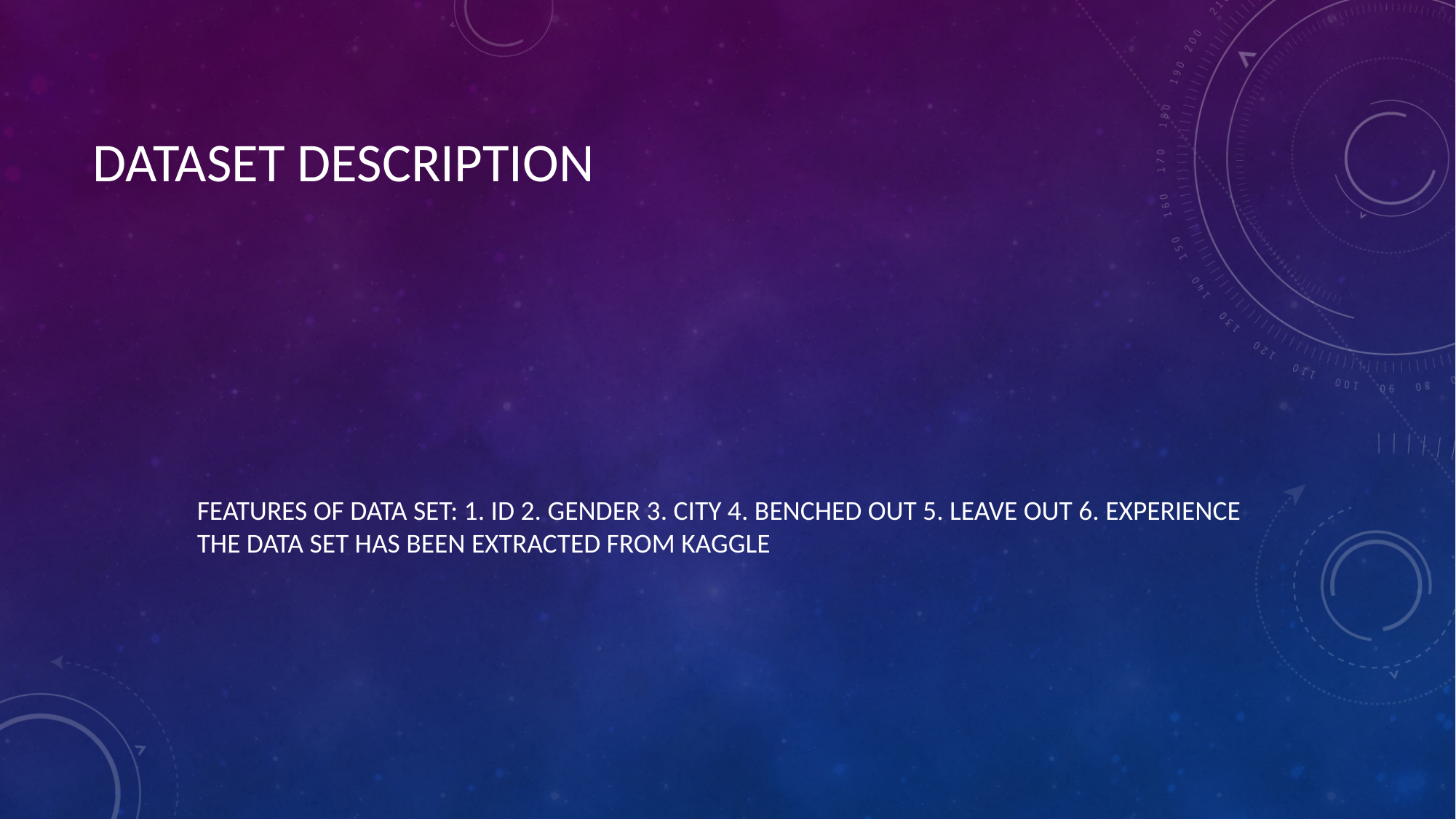

# DATASET DESCRIPTION
FEATURES OF DATA SET: 1. ID 2. GENDER 3. CITY 4. BENCHED OUT 5. LEAVE OUT 6. EXPERIENCE THE DATA SET HAS BEEN EXTRACTED FROM KAGGLE